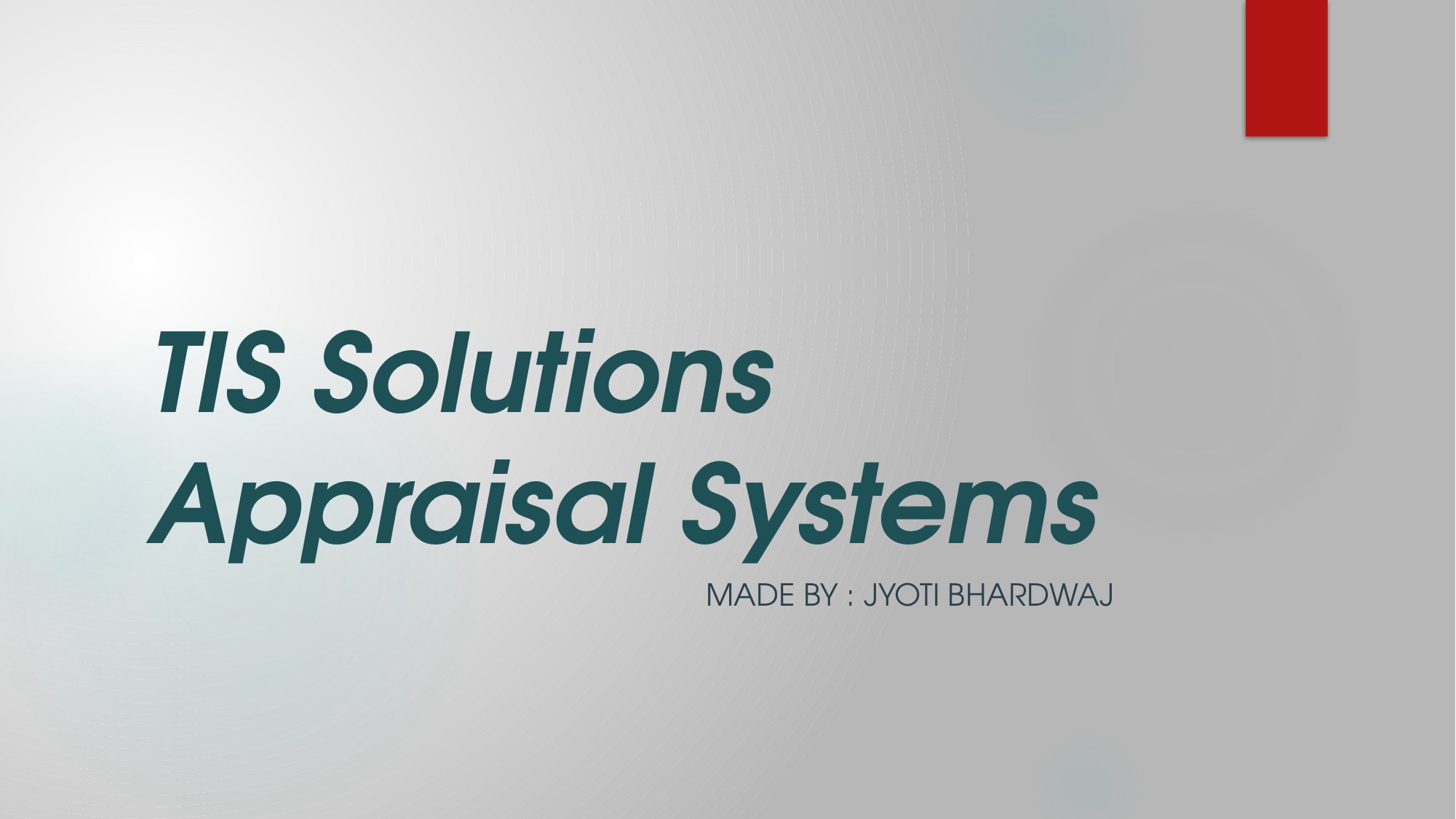

# TIS Solutions Appraisal Systems
Made by : Jyoti Bhardwaj